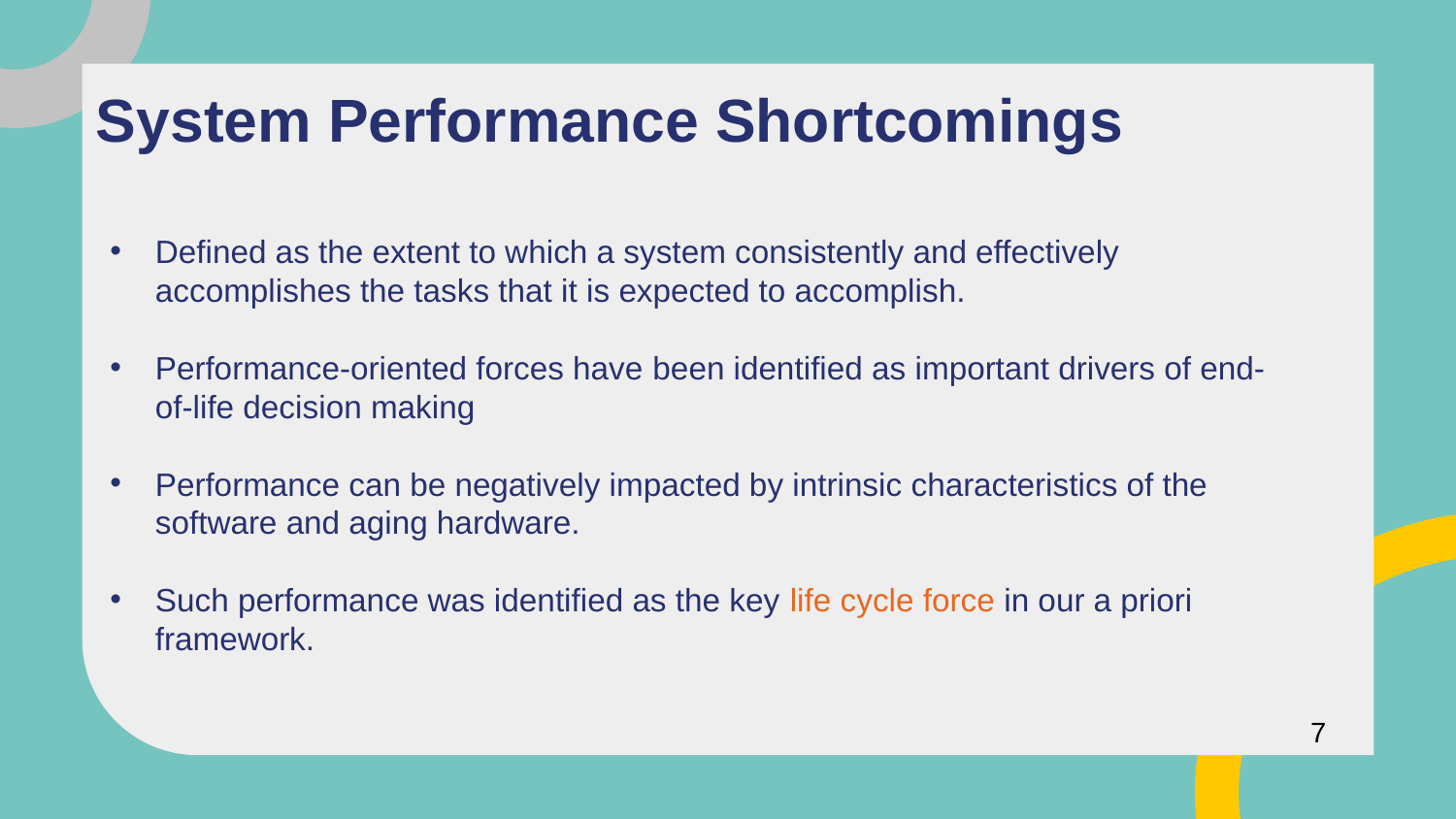

# System Performance Shortcomings
Defined as the extent to which a system consistently and effectively accomplishes the tasks that it is expected to accomplish.

Performance-oriented forces have been identified as important drivers of end-of-life decision making

Performance can be negatively impacted by intrinsic characteristics of the software and aging hardware.

Such performance was identified as the key life cycle force in our a priori framework.
7